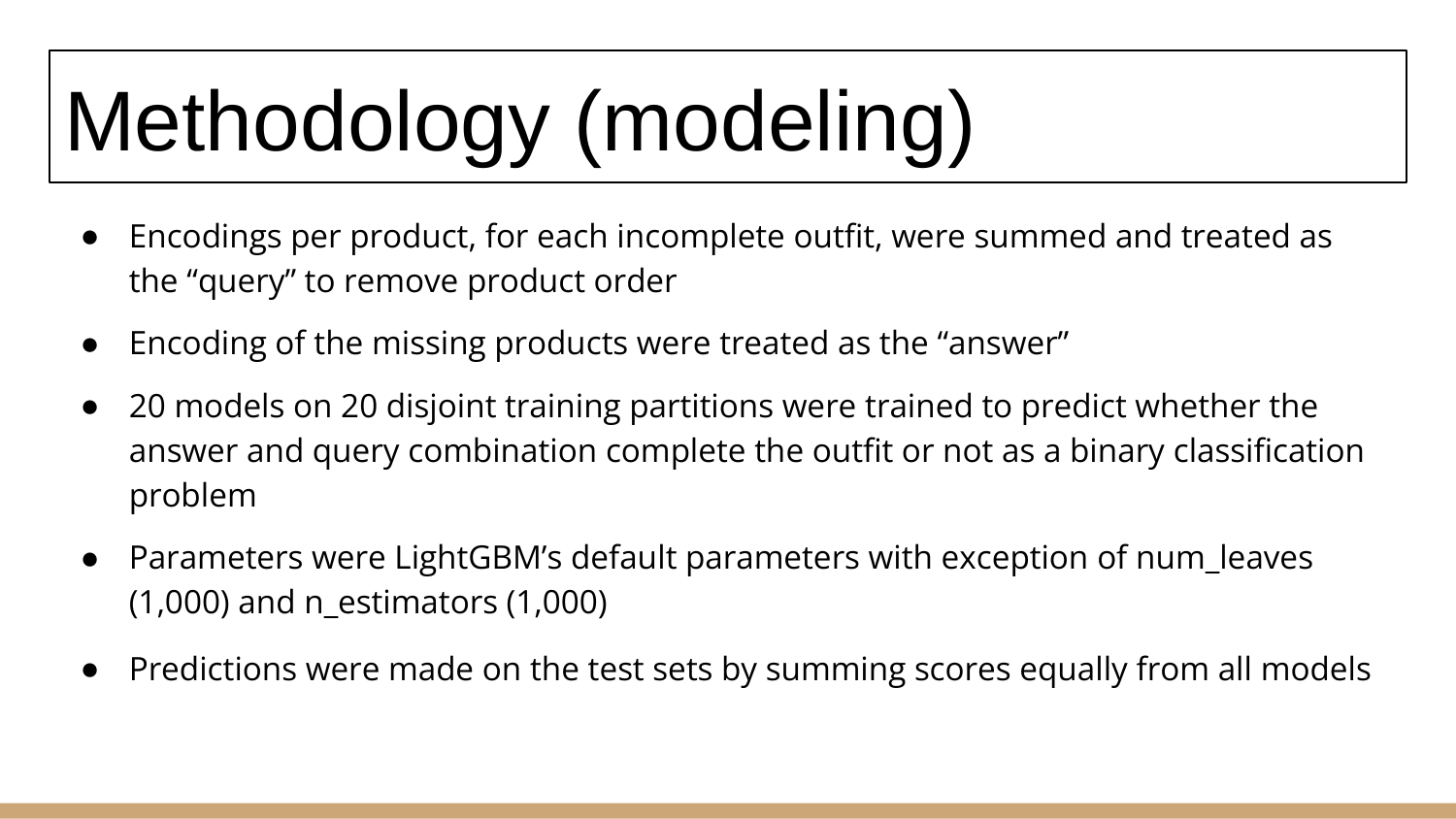

# Methodology (modeling)
Encodings per product, for each incomplete outfit, were summed and treated as the “query” to remove product order
Encoding of the missing products were treated as the “answer”
20 models on 20 disjoint training partitions were trained to predict whether the answer and query combination complete the outfit or not as a binary classification problem
Parameters were LightGBM’s default parameters with exception of num_leaves (1,000) and n_estimators (1,000)
Predictions were made on the test sets by summing scores equally from all models